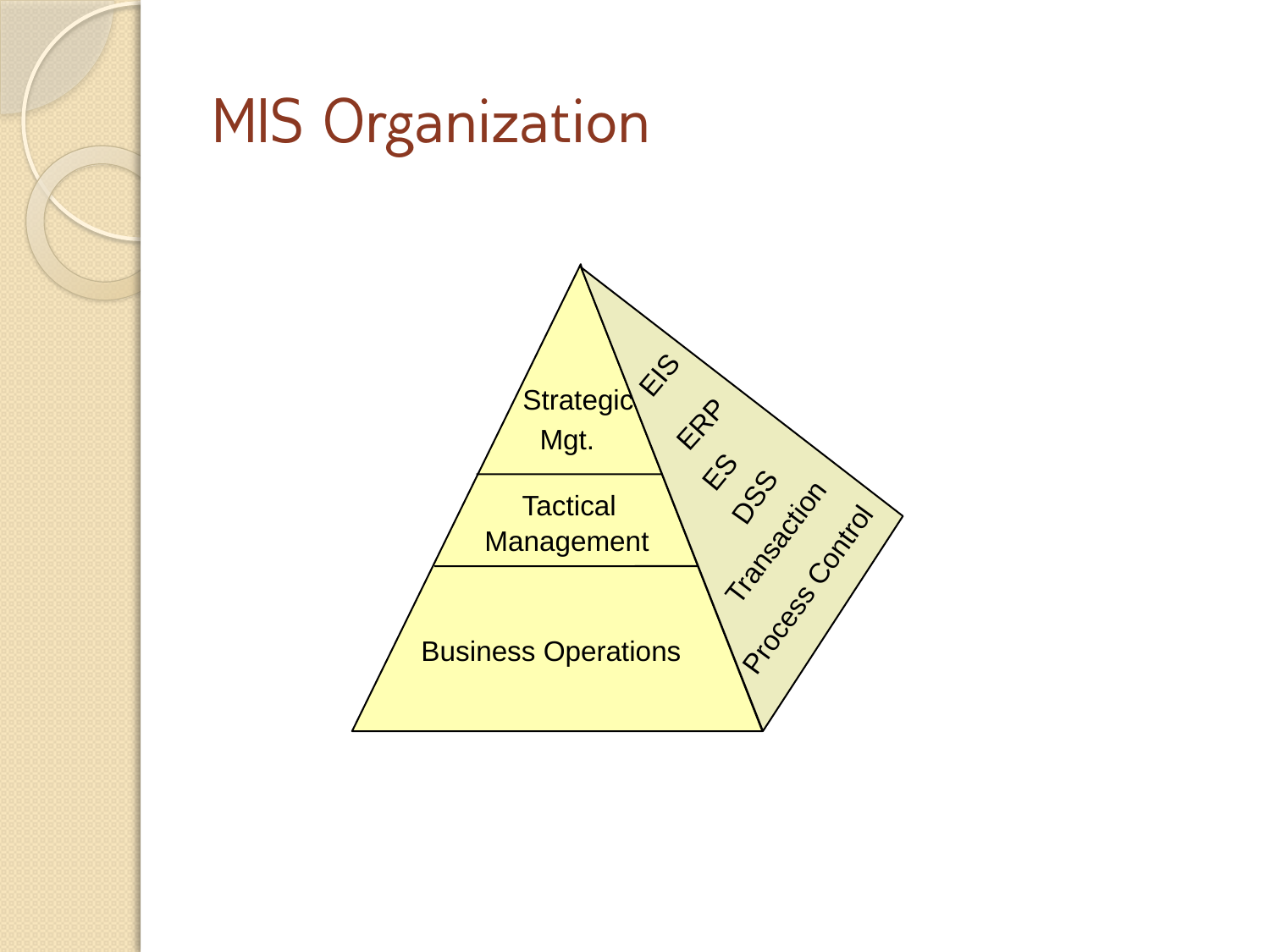

# MIS Organization

EIS
Strategic
ERP
Mgt.
ES
DSS

Tactical
Management
Transaction
Process Control

Business Operations